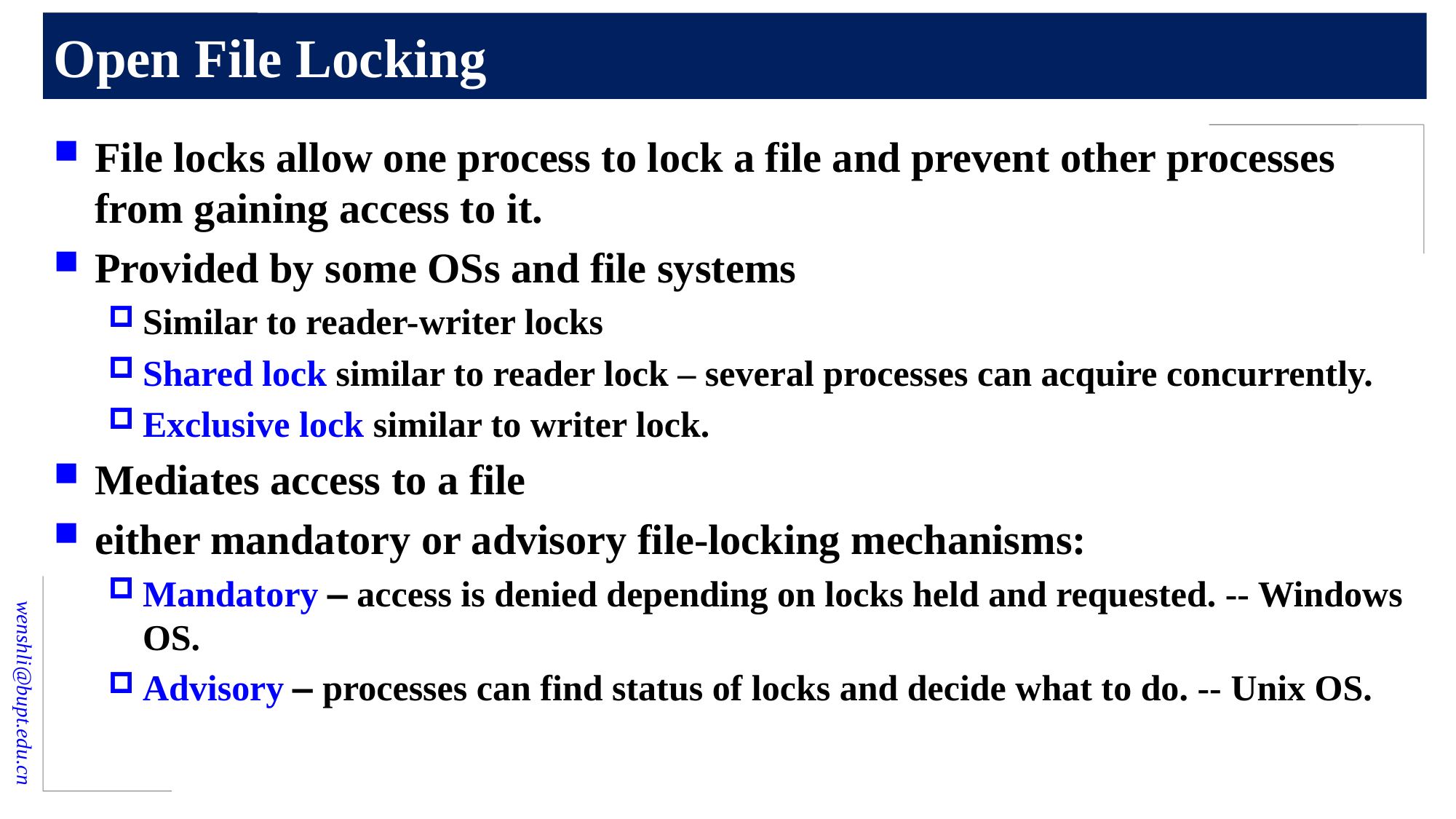

# Open File Locking
File locks allow one process to lock a file and prevent other processes from gaining access to it.
Provided by some OSs and file systems
Similar to reader-writer locks
Shared lock similar to reader lock – several processes can acquire concurrently.
Exclusive lock similar to writer lock.
Mediates access to a file
either mandatory or advisory file-locking mechanisms:
Mandatory – access is denied depending on locks held and requested. -- Windows OS.
Advisory – processes can find status of locks and decide what to do. -- Unix OS.
14